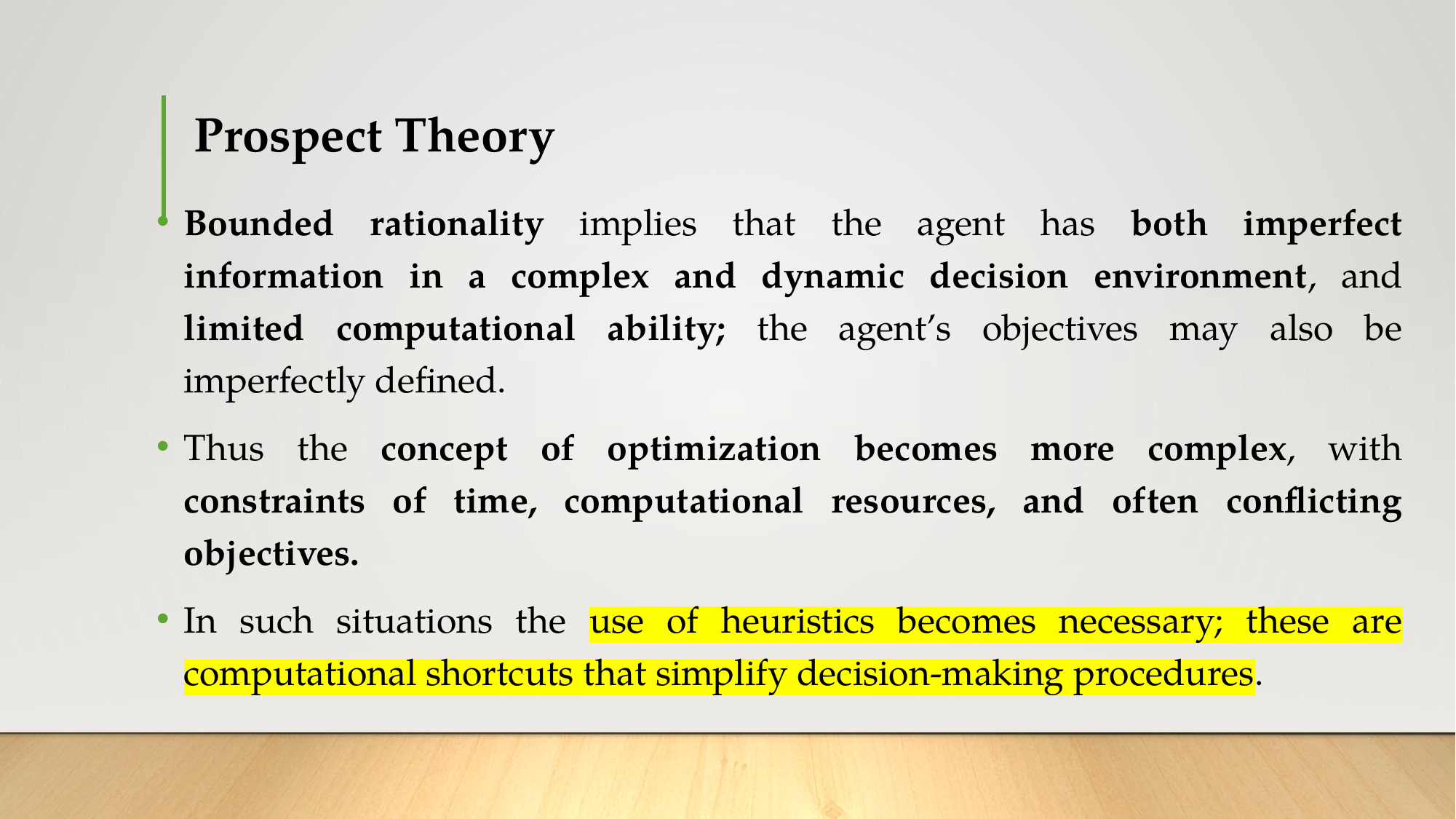

# Prospect Theory
Bounded rationality implies that the agent has both imperfect information in a complex and dynamic decision environment, and limited computational ability; the agent’s objectives may also be imperfectly defined.
Thus the concept of optimization becomes more complex, with constraints of time, computational resources, and often conflicting objectives.
In such situations the use of heuristics becomes necessary; these are computational shortcuts that simplify decision-making procedures.